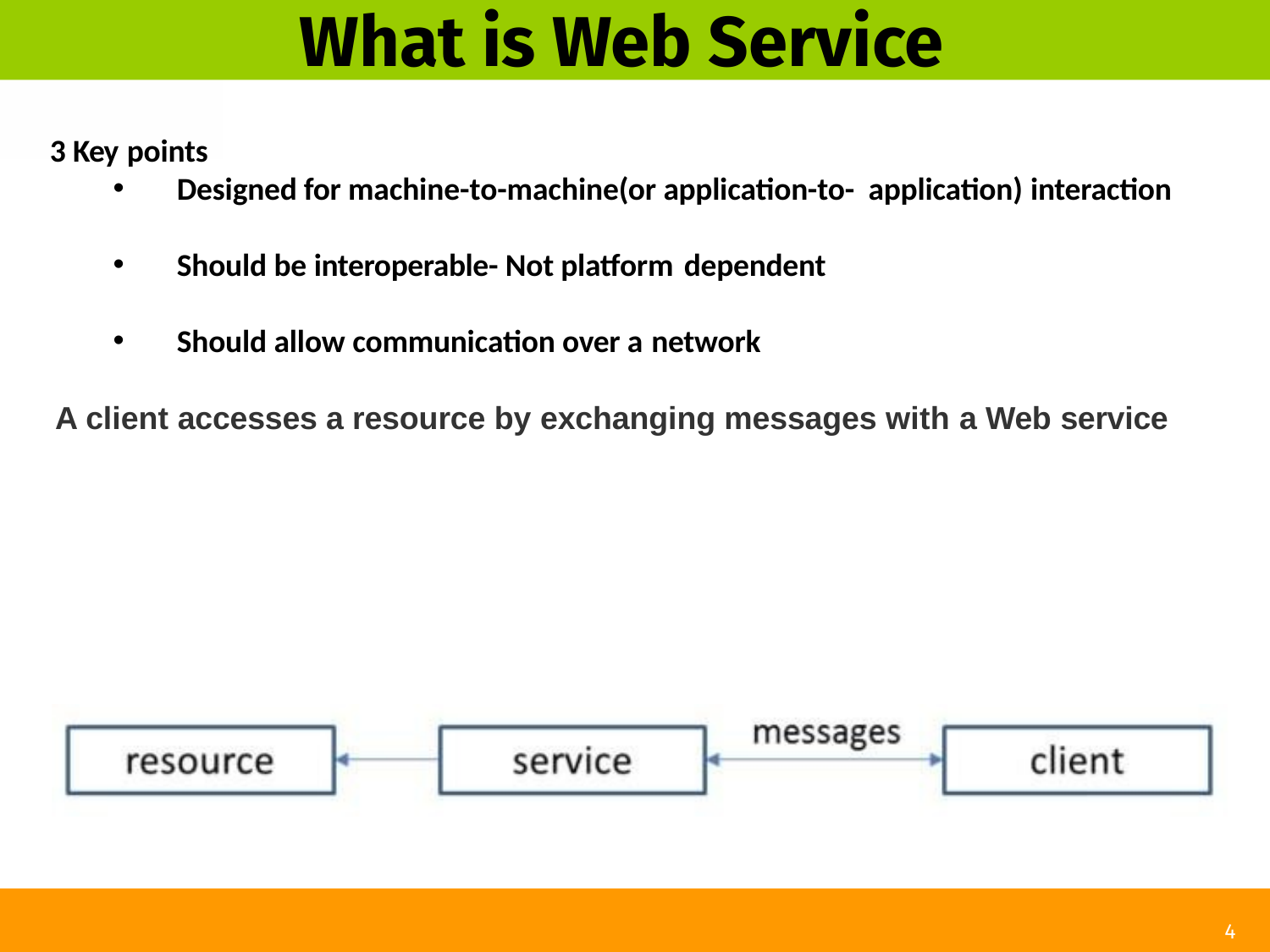

# What is Web Service
3 Key points
Designed for machine-to-machine(or application-to-  application) interaction

Should be interoperable- Not platform dependent

Should allow communication over a network

A client accesses a resource by exchanging messages with a Web service

4